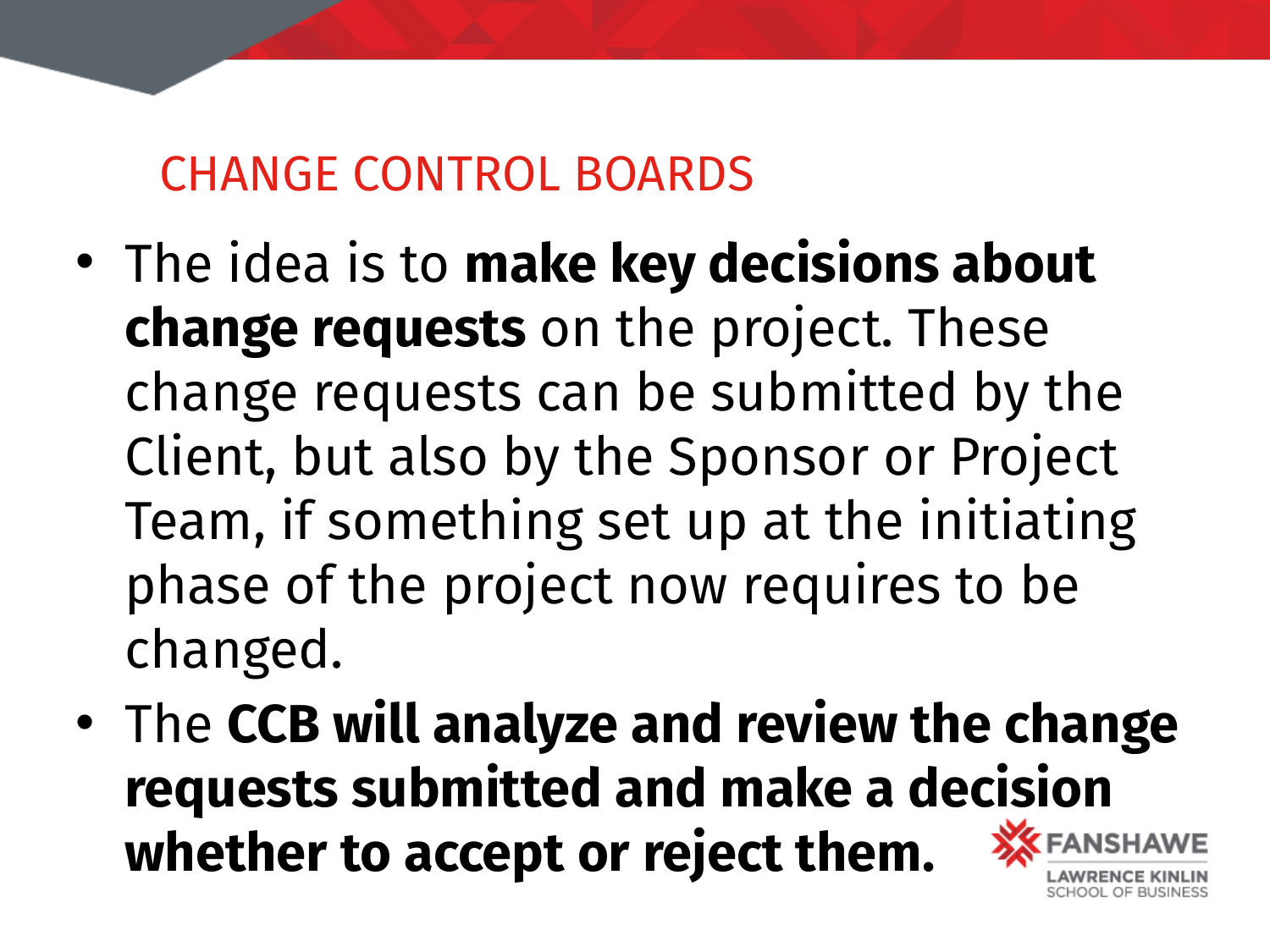

# Change Control Boards
The idea is to make key decisions about change requests on the project. These change requests can be submitted by the Client, but also by the Sponsor or Project Team, if something set up at the initiating phase of the project now requires to be changed.
The CCB will analyze and review the change requests submitted and make a decision whether to accept or reject them.